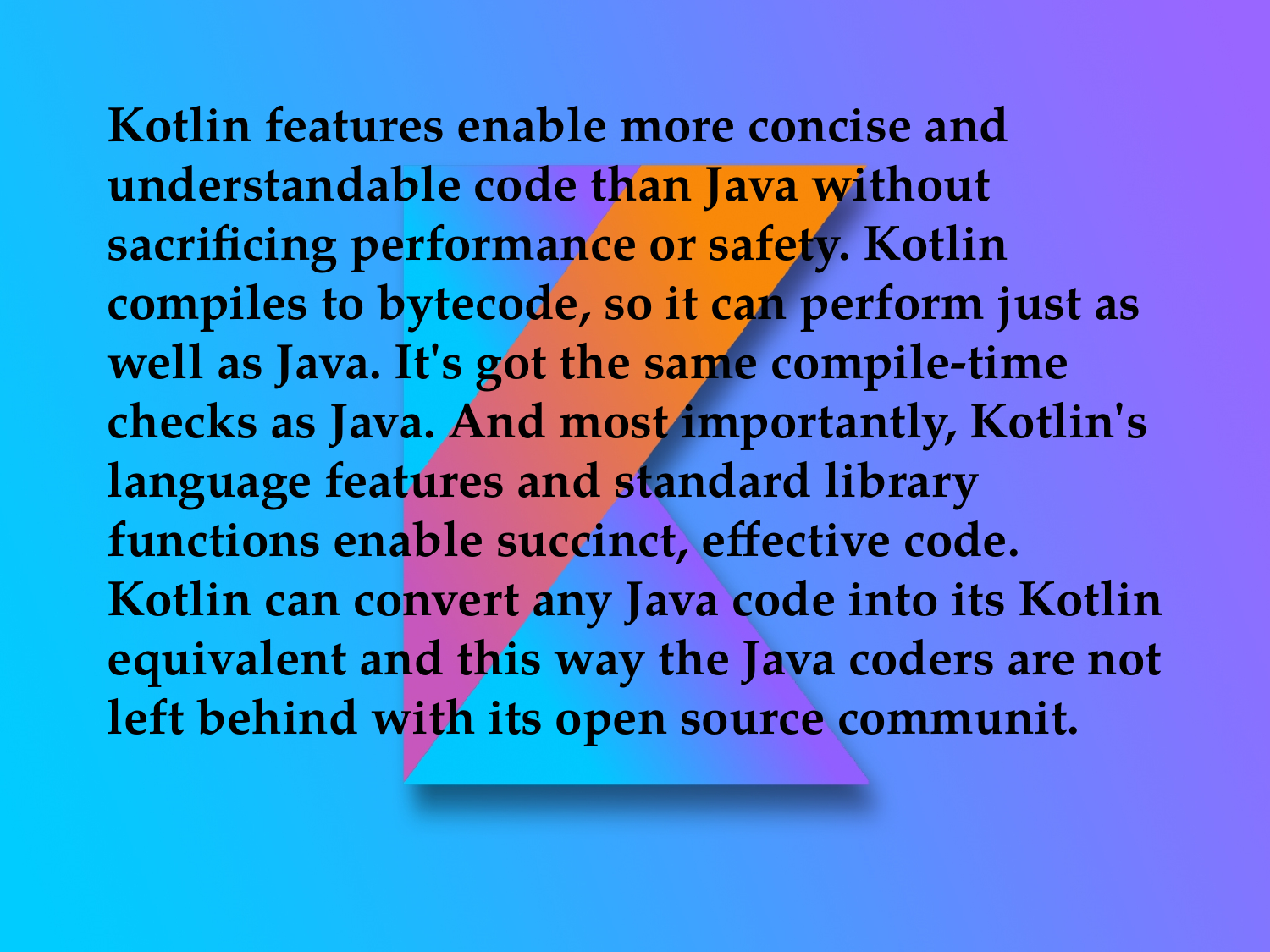

Kotlin features enable more concise and understandable code than Java without sacrificing performance or safety. Kotlin compiles to bytecode, so it can perform just as well as Java. It's got the same compile-time checks as Java. And most importantly, Kotlin's language features and standard library functions enable succinct, effective code.
Kotlin can convert any Java code into its Kotlin equivalent and this way the Java coders are not left behind with its open source communit.